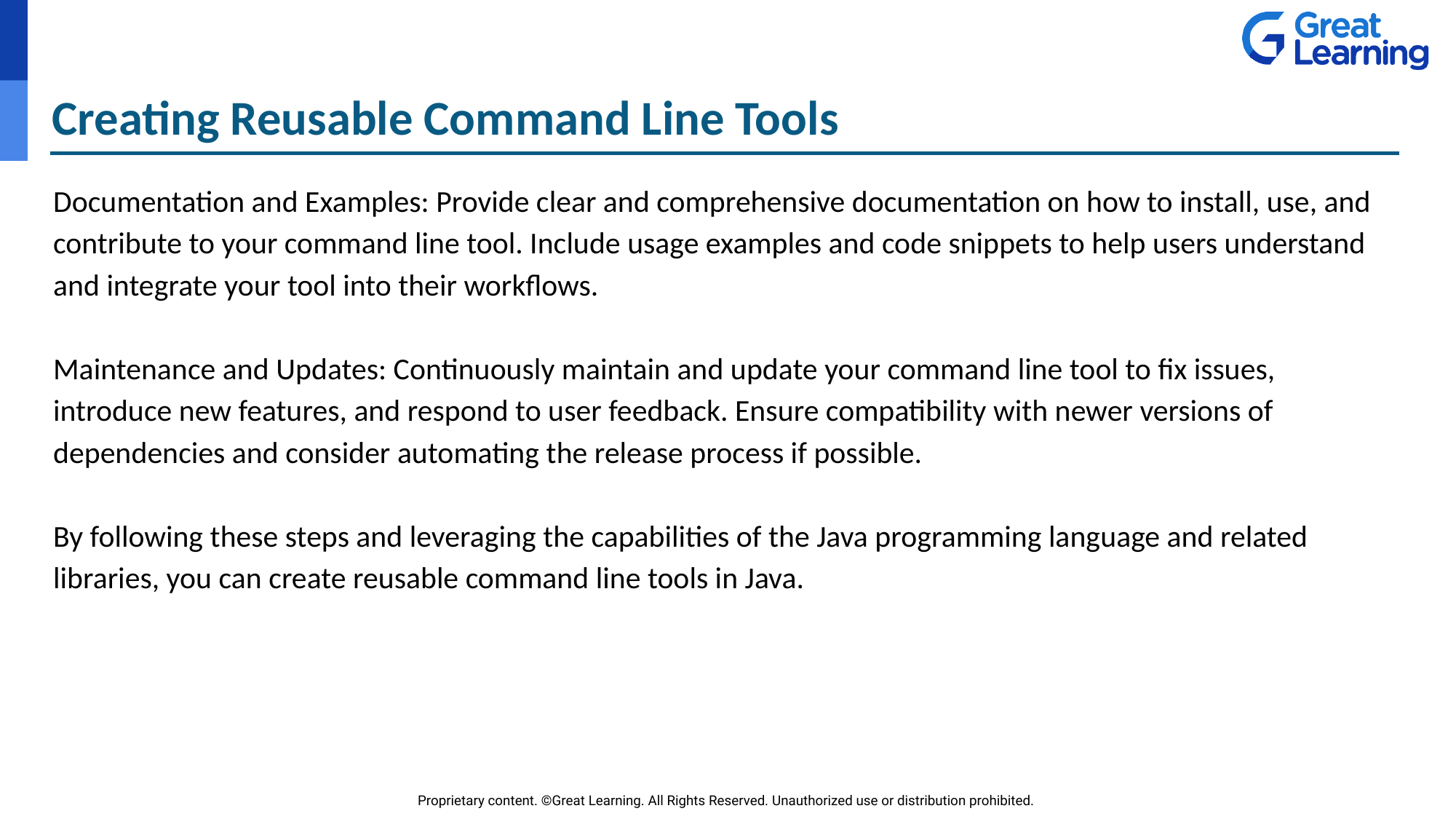

# Creating Reusable Command Line Tools

Documentation and Examples: Provide clear and comprehensive documentation on how to install, use, and contribute to your command line tool. Include usage examples and code snippets to help users understand and integrate your tool into their workflows.

Maintenance and Updates: Continuously maintain and update your command line tool to fix issues, introduce new features, and respond to user feedback. Ensure compatibility with newer versions of dependencies and consider automating the release process if possible.

By following these steps and leveraging the capabilities of the Java programming language and related libraries, you can create reusable command line tools in Java.